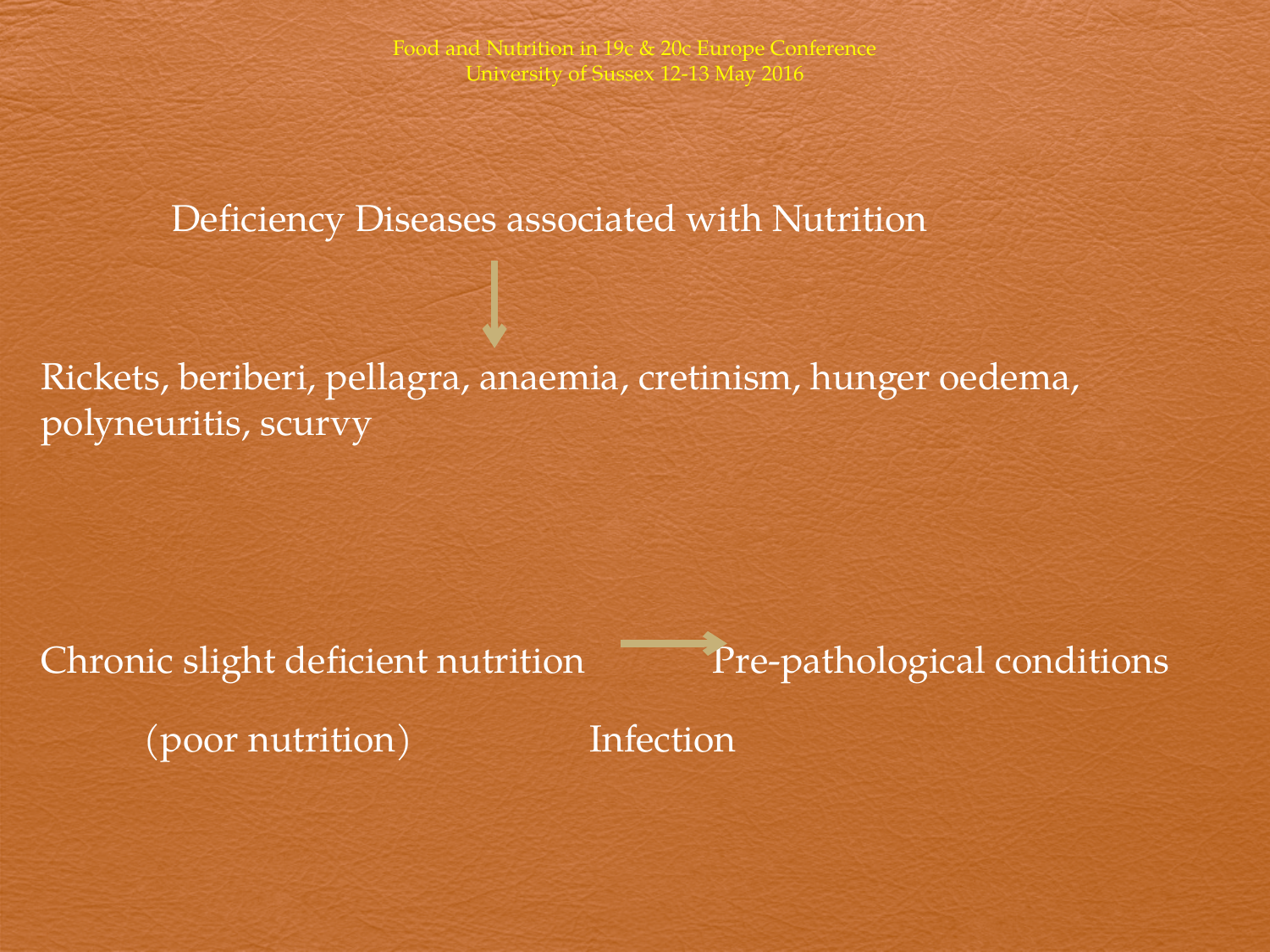

# Food and Nutrition in 19c & 20c Europe Conference University of Sussex 12-13 May 2016
              Deficiency Diseases associated with Nutrition

Rickets, beriberi, pellagra, anaemia, cretinism, hunger oedema, polyneuritis, scurvy

Chronic slight deficient nutrition 	      Pre-pathological conditions
           (poor nutrition)				      Infection